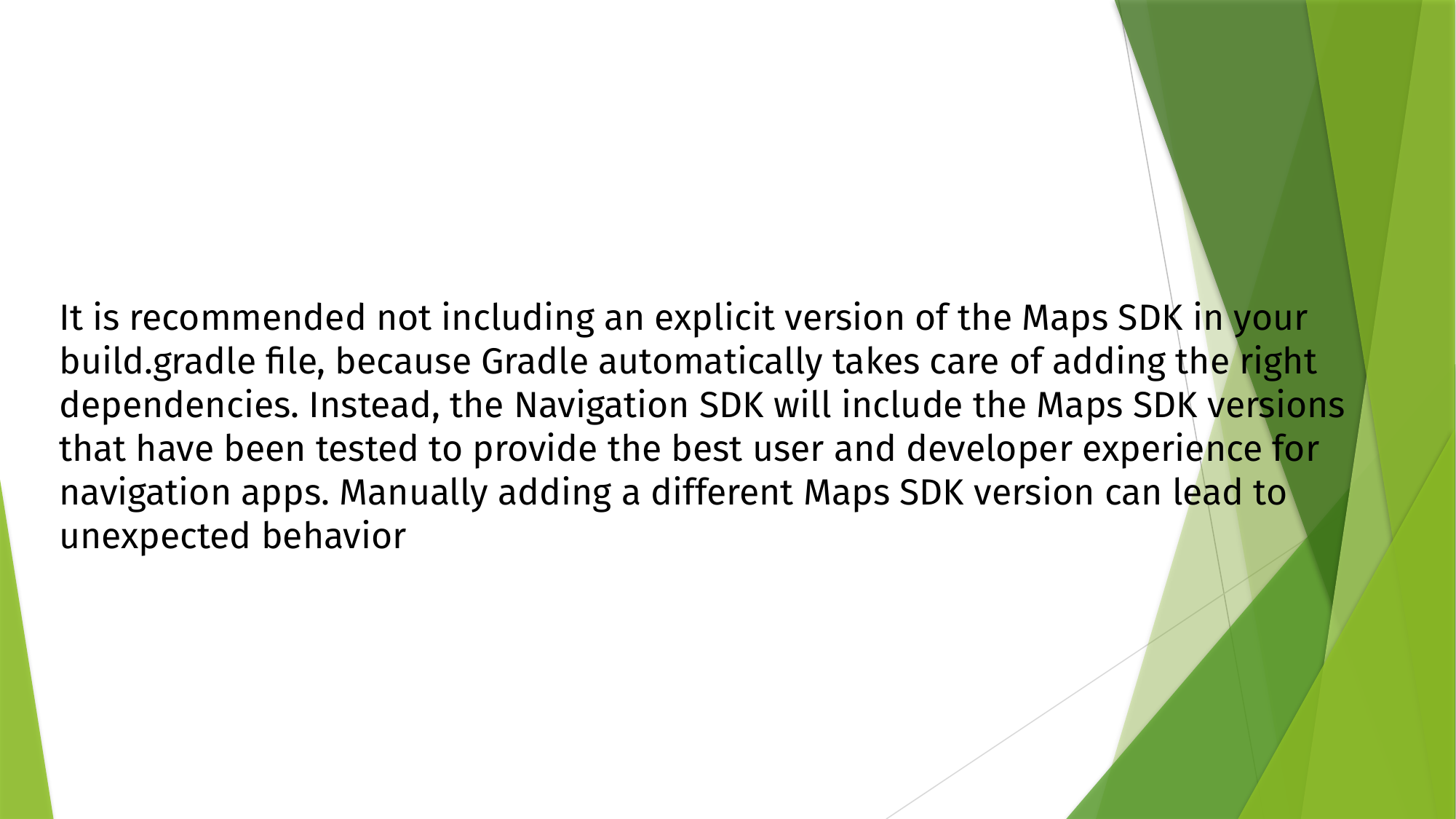

It is recommended not including an explicit version of the Maps SDK in your build.gradle file, because Gradle automatically takes care of adding the right dependencies. Instead, the Navigation SDK will include the Maps SDK versions that have been tested to provide the best user and developer experience for navigation apps. Manually adding a different Maps SDK version can lead to unexpected behavior